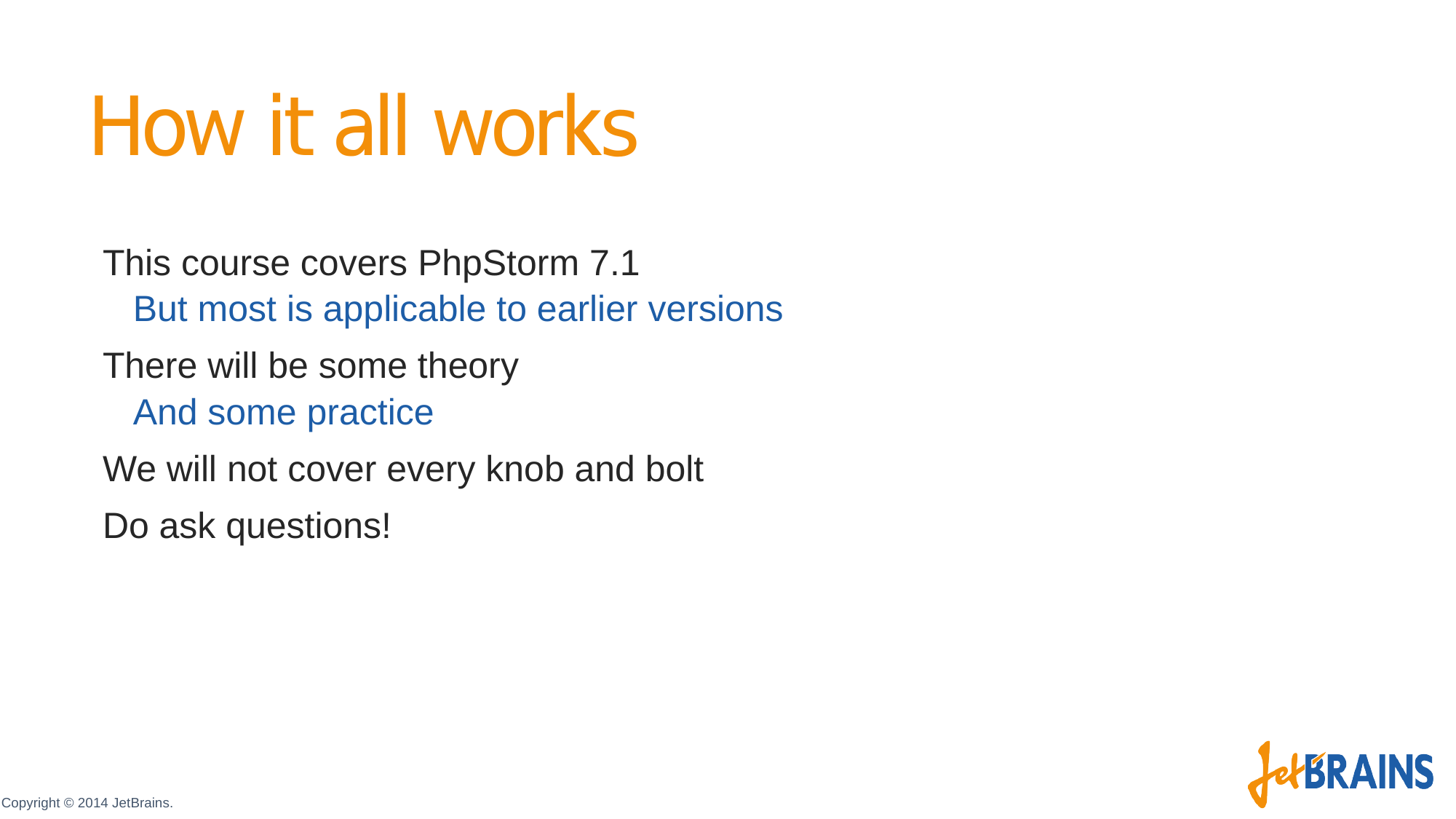

# How it all works
This course covers PhpStorm 7.1
But most is applicable to earlier versions
There will be some theory
And some practice
We will not cover every knob and bolt
Do ask questions!